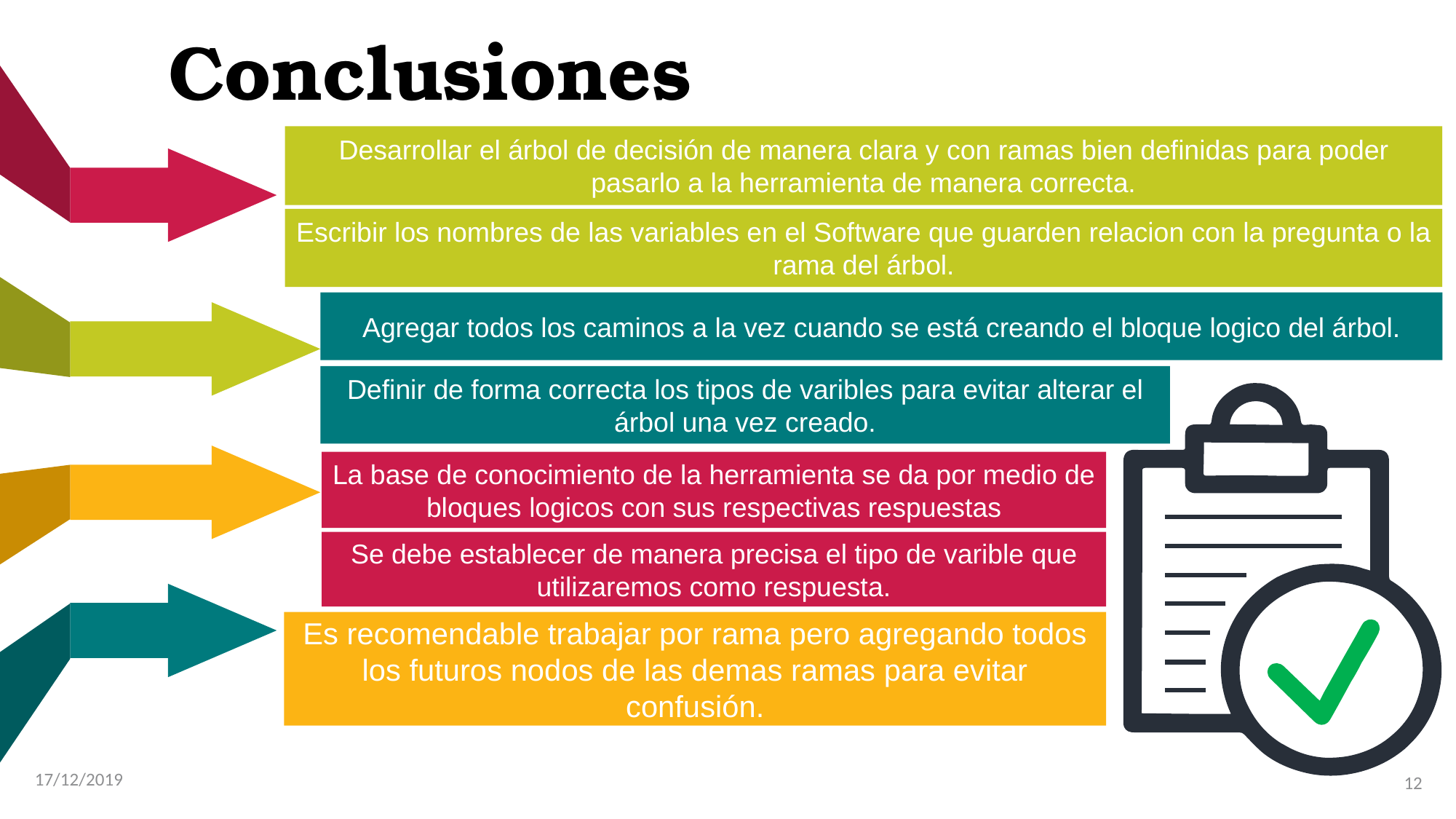

Conclusiones

Desarrollar el árbol de decisión de manera clara y con ramas bien definidas para poder pasarlo a la herramienta de manera correcta.
Escribir los nombres de las variables en el Software que guarden relacion con la pregunta o la rama del árbol.
Agregar todos los caminos a la vez cuando se está creando el bloque logico del árbol.
Definir de forma correcta los tipos de varibles para evitar alterar el árbol una vez creado.

La base de conocimiento de la herramienta se da por medio de bloques logicos con sus respectivas respuestas
Se debe establecer de manera precisa el tipo de varible que utilizaremos como respuesta.
Es recomendable trabajar por rama pero agregando todos los futuros nodos de las demas ramas para evitar confusión.
17/12/2019
12